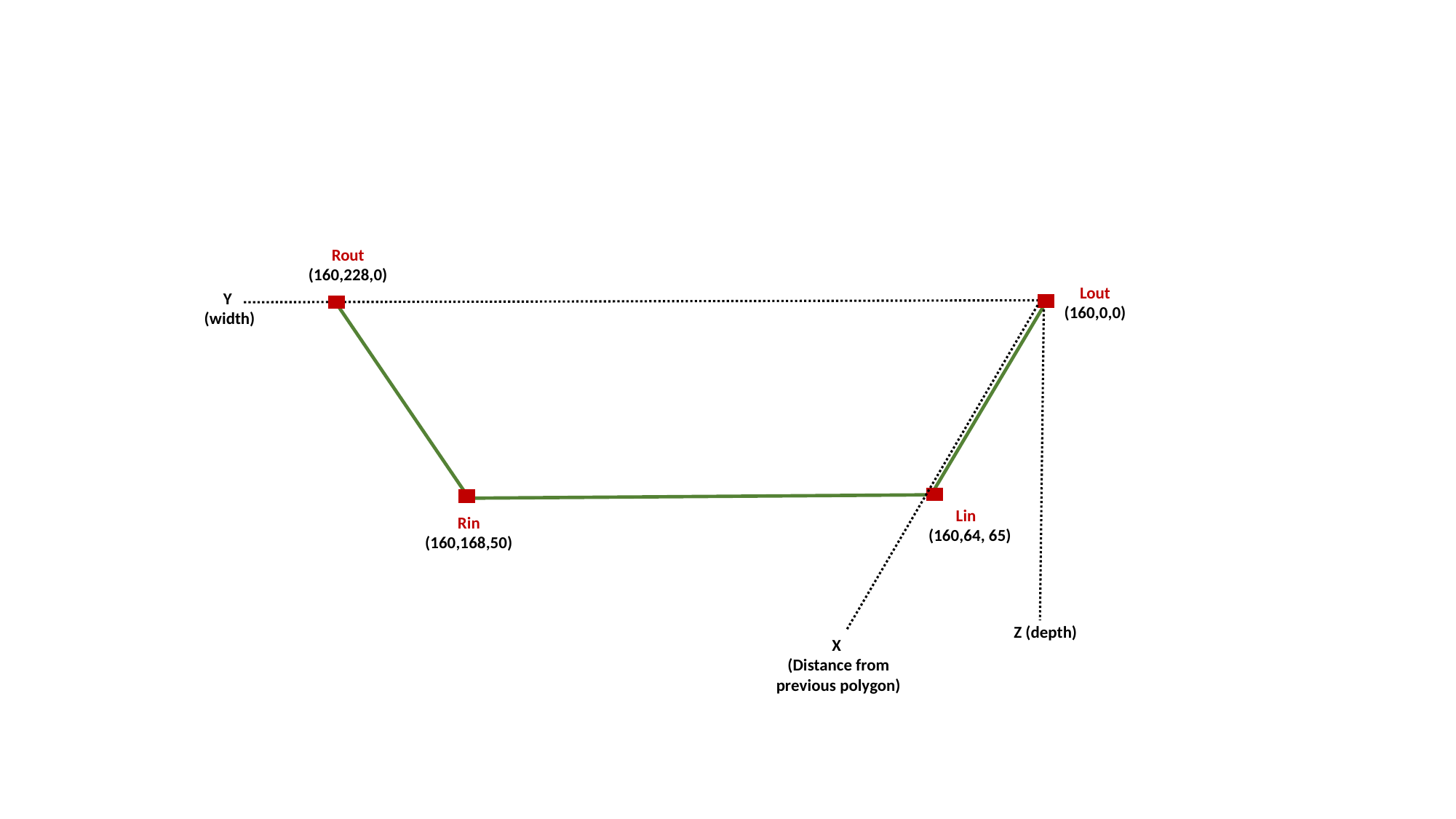

Rout (160,228,0)
Lout (160,0,0)
Y
(width)

Lin
 (160,64, 65)
Rin (160,168,50)
Z (depth)
X
(Distance from previous polygon)